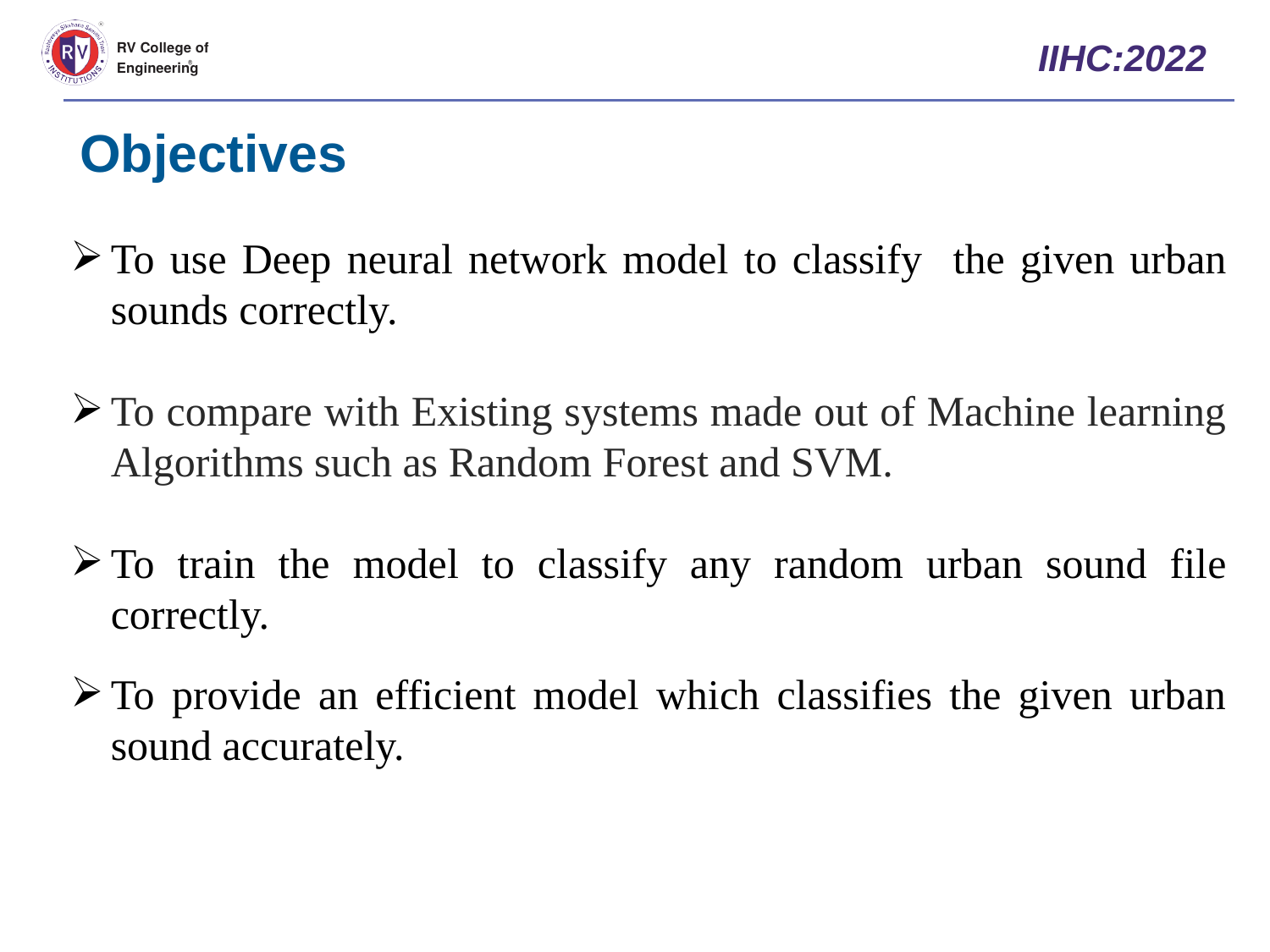

# IIHC:2022
RV College of
Engineering

 Objectives
To use Deep neural network model to classify  the given urban sounds correctly.

To compare with Existing systems made out of Machine learning Algorithms such as Random Forest and SVM.

To train the model to classify any random urban sound file correctly.

To provide an efficient model which classifies the given urban sound accurately.